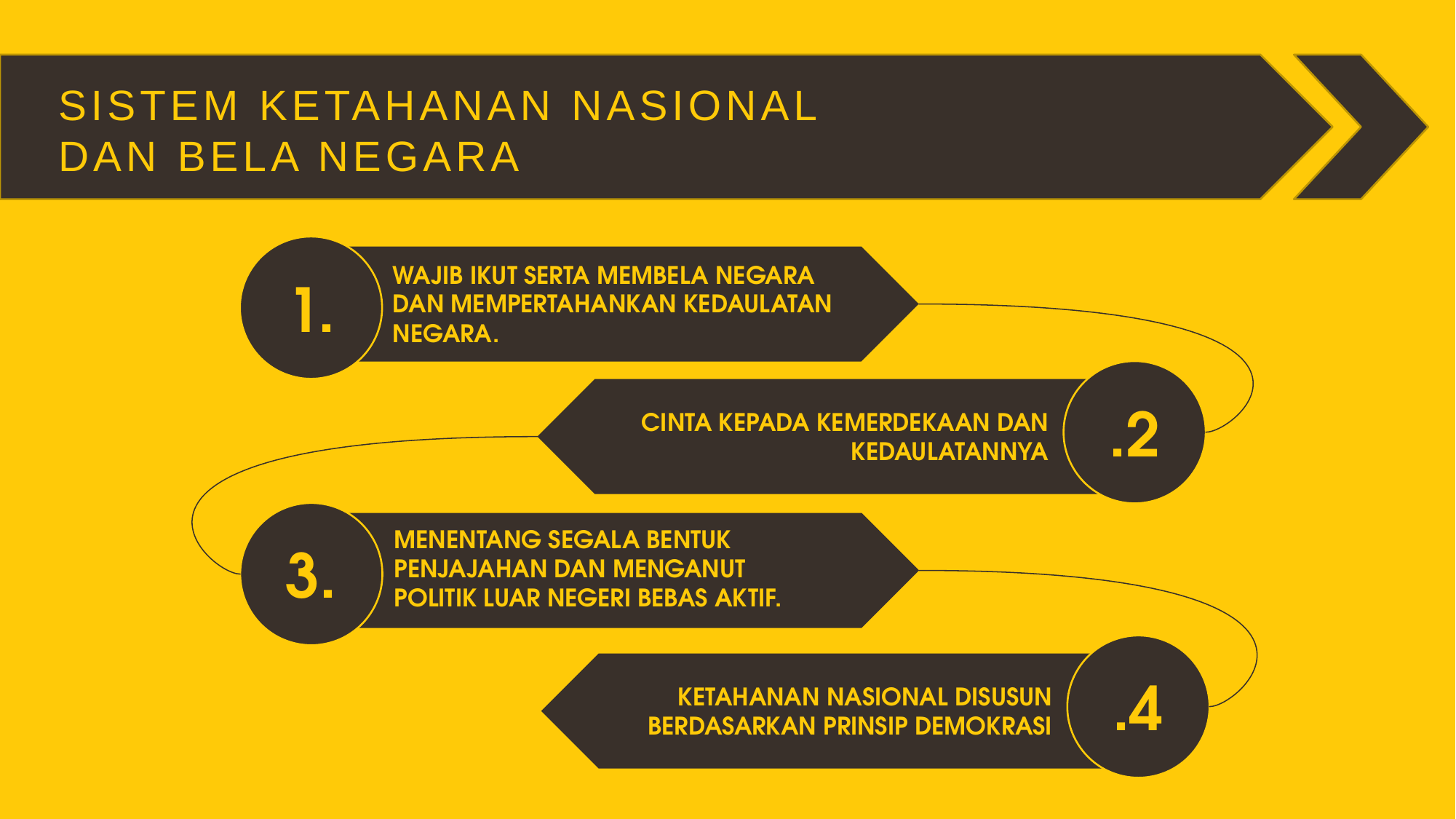

SISTEM KETAHANAN NASIONAL
DAN BELA NEGARA
1.

WAJIB IKUT SERTA MEMBELA NEGARA DAN MEMPERTAHANKAN KEDAULATAN NEGARA.
.2

CINTA KEPADA KEMERDEKAAN DAN KEDAULATANNYA
3.

MENENTANG SEGALA BENTUK PENJAJAHAN DAN MENGANUT POLITIK LUAR NEGERI BEBAS AKTIF.
.4

KETAHANAN NASIONAL DISUSUN BERDASARKAN PRINSIP DEMOKRASI